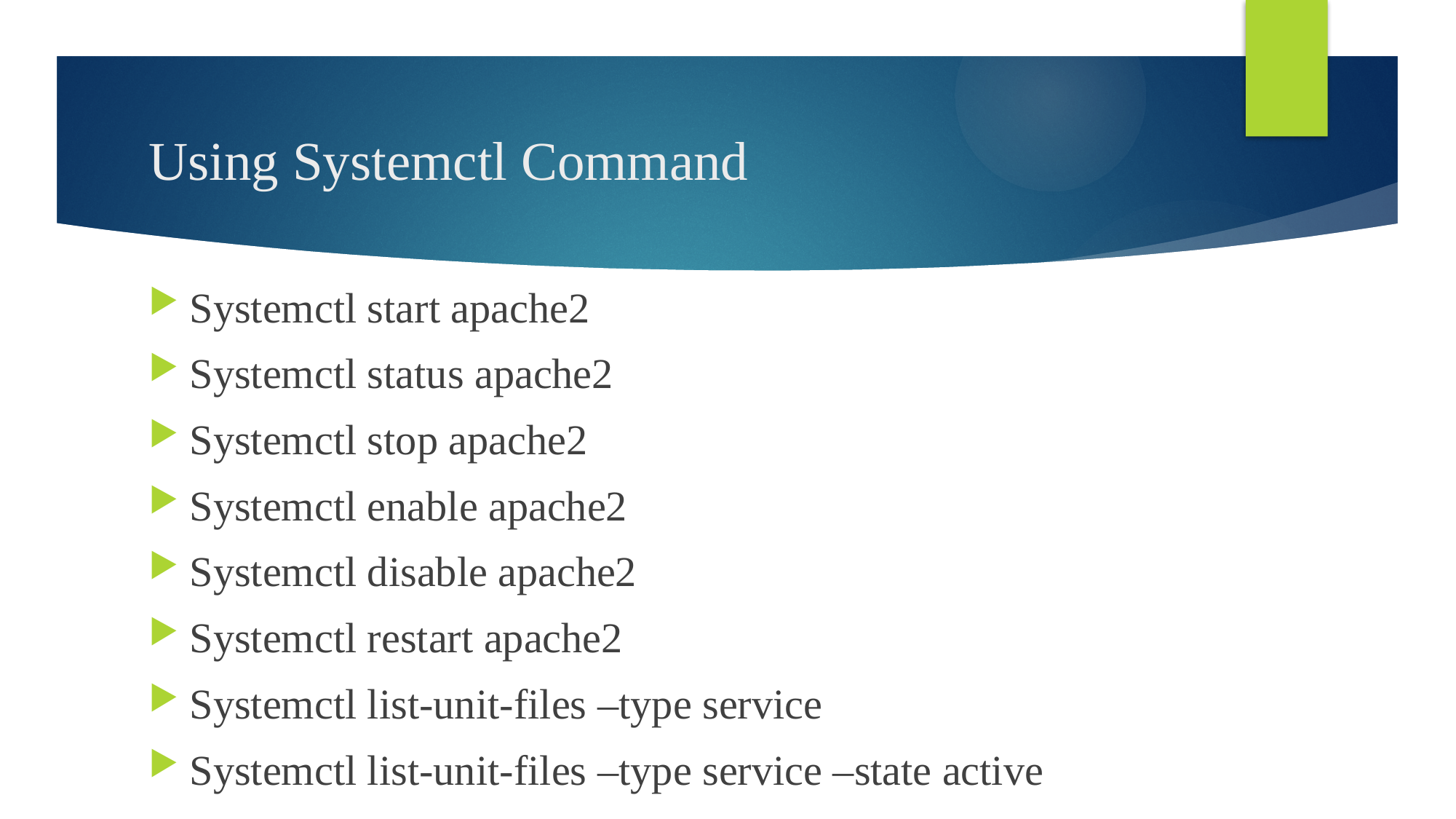

# Using Systemctl Command
Systemctl start apache2
Systemctl status apache2
Systemctl stop apache2
Systemctl enable apache2
Systemctl disable apache2
Systemctl restart apache2
Systemctl list-unit-files –type service
Systemctl list-unit-files –type service –state active